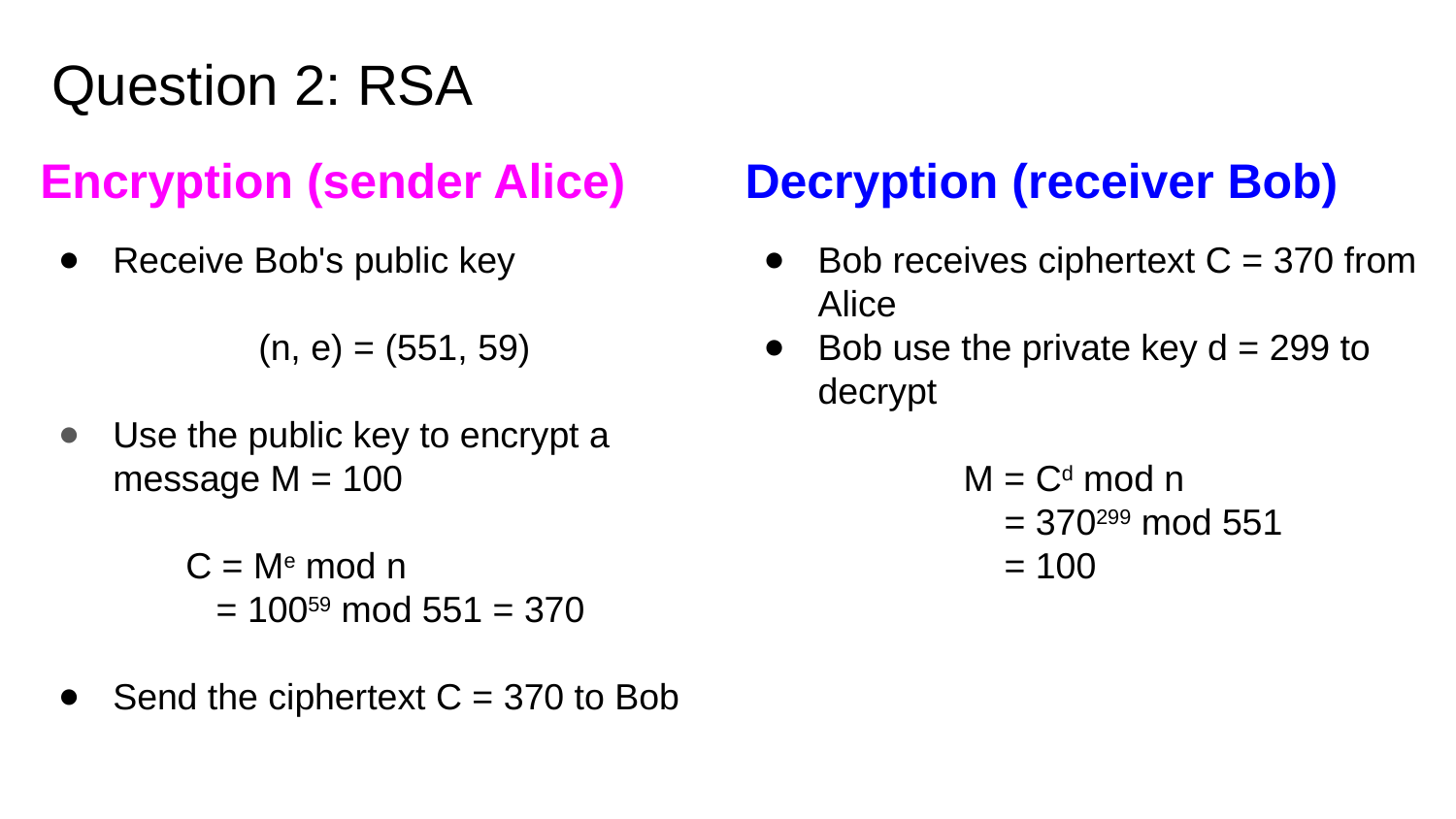

# Question 2: RSA
Encryption (sender Alice)

Receive Bob's public key

	(n, e) = (551, 59)

Use the public key to encrypt a message M = 100

C = Me mod n
   = 10059 mod 551 = 370

Send the ciphertext C = 370 to Bob
Decryption (receiver Bob)

Bob receives ciphertext C = 370 from Alice
Bob use the private key d = 299 to decrypt

	M = Cd mod n
	    = 370299 mod 551
	    = 100